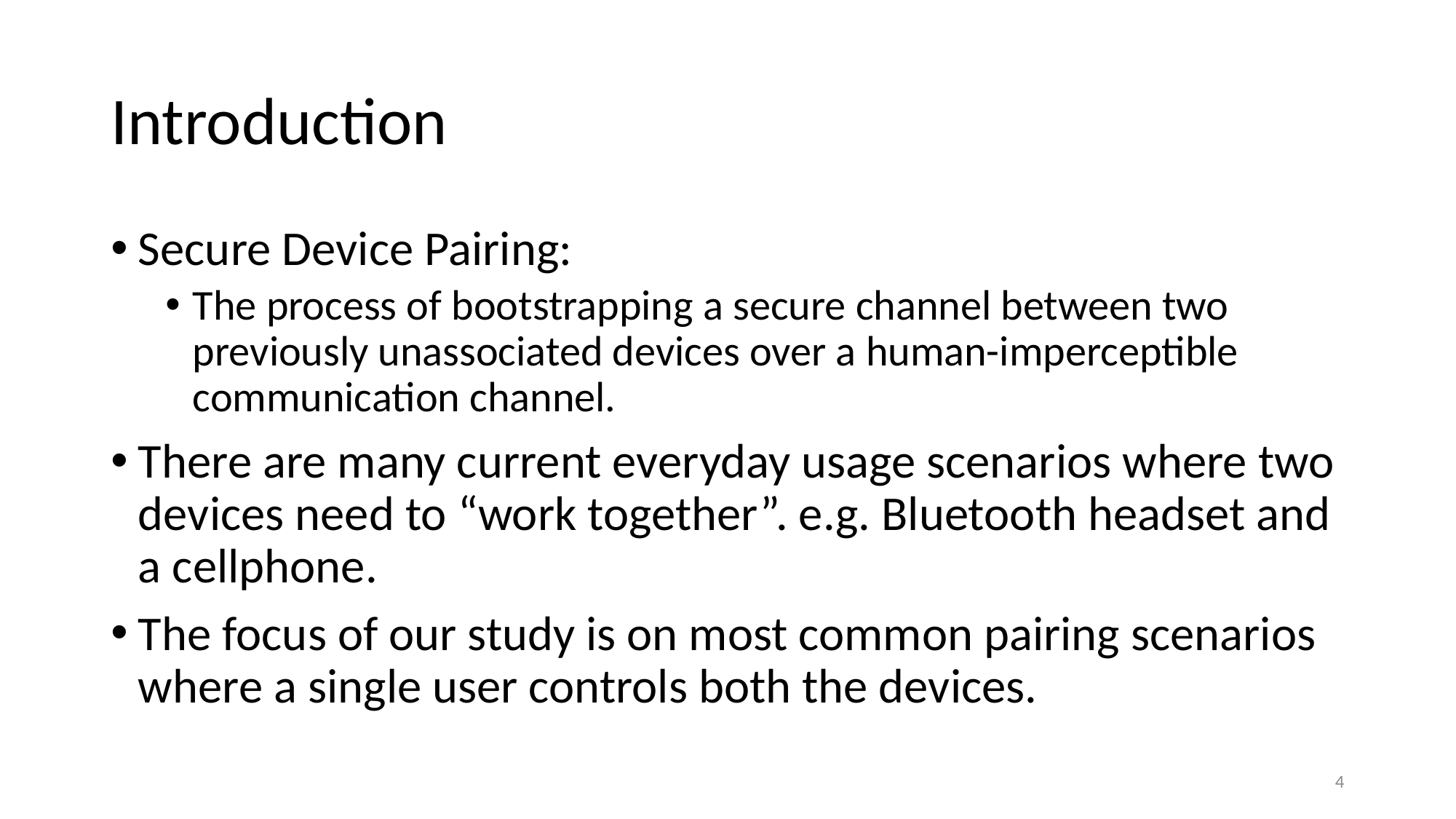

# Introduction
Secure Device Pairing:
The process of bootstrapping a secure channel between two previously unassociated devices over a human-imperceptible communication channel.
There are many current everyday usage scenarios where two devices need to “work together”. e.g. Bluetooth headset and a cellphone.
The focus of our study is on most common pairing scenarios where a single user controls both the devices.
4